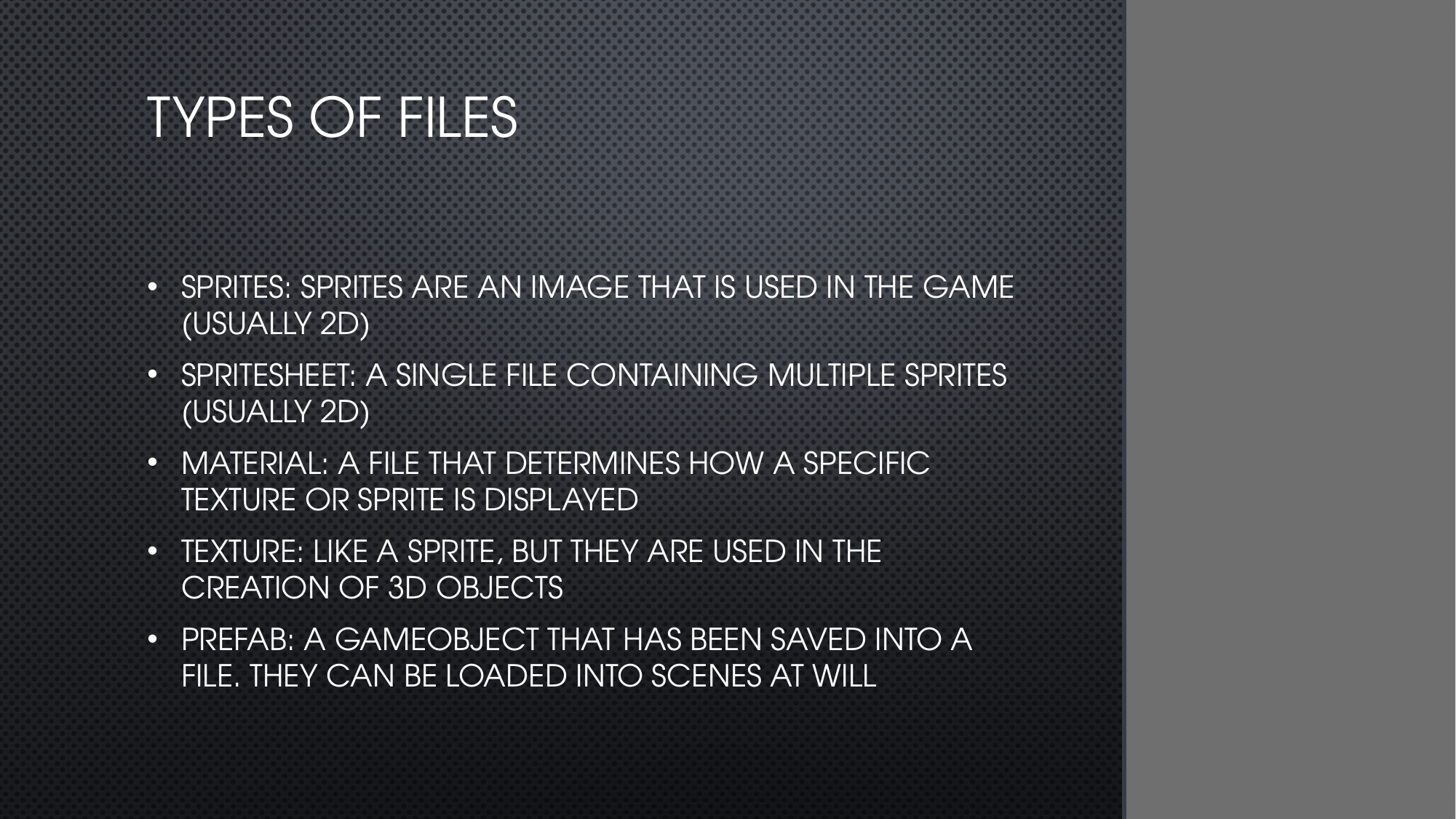

# Types of files
Sprites: Sprites are an image that is used in the game (usually 2D)
Spritesheet: A single file containing multiple sprites (usually 2D)
Material: A file that determines how a specific texture or sprite is displayed
Texture: Like a sprite, but they are used in the creation of 3D objects
Prefab: A gameobject that has been saved into a file. They can be loaded into scenes at will